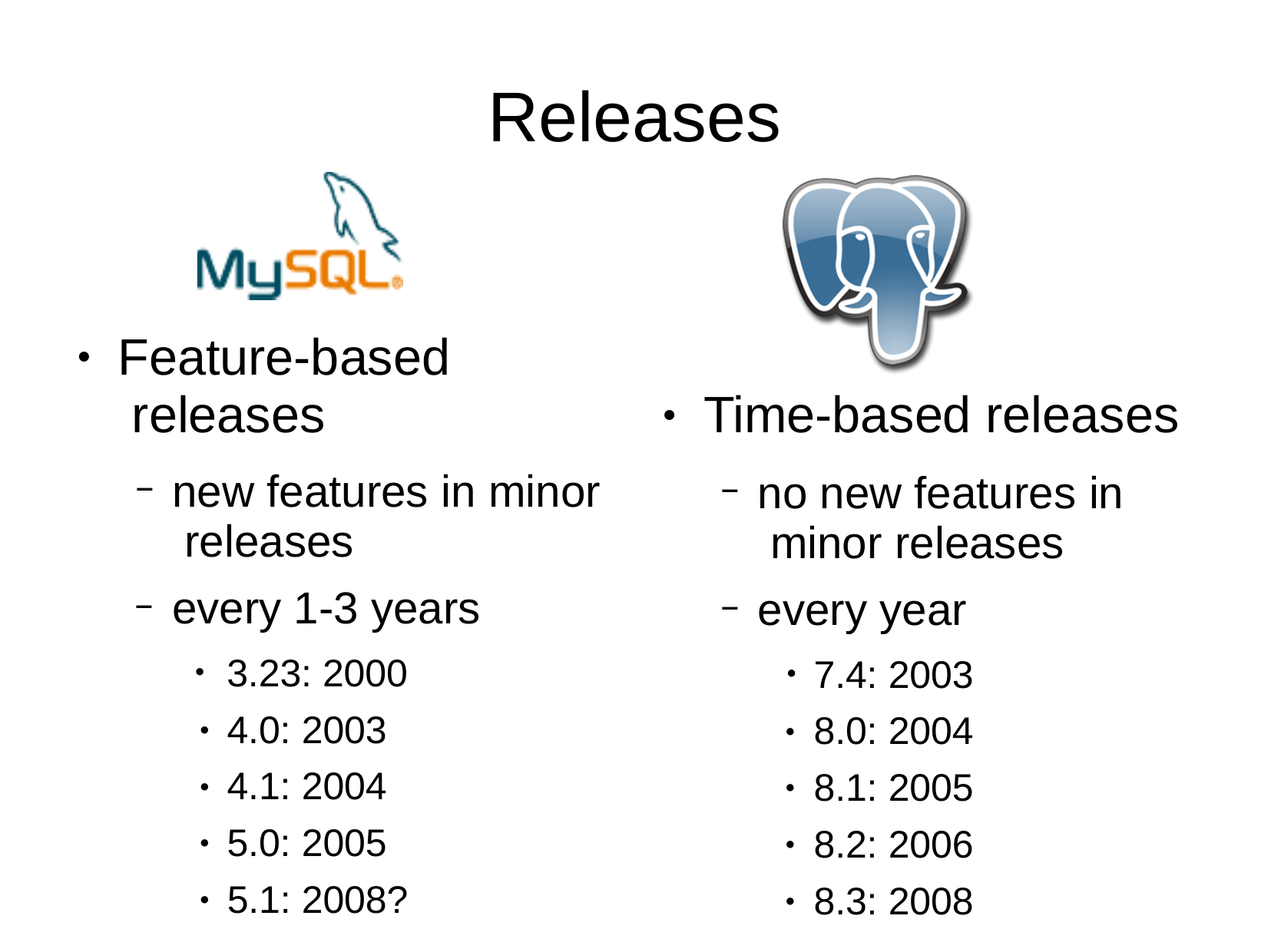

# Releases

Feature-based  releases
new features in minor  releases
every 1-3 years
●
Time-based releases
no new features in  minor releases
every year
●
3.23: 2000
4.0: 2003
4.1: 2004
5.0: 2005
5.1: 2008?
7.4: 2003
8.0: 2004
8.1: 2005
8.2: 2006
8.3: 2008
●
●
●
●
●
●
●
●